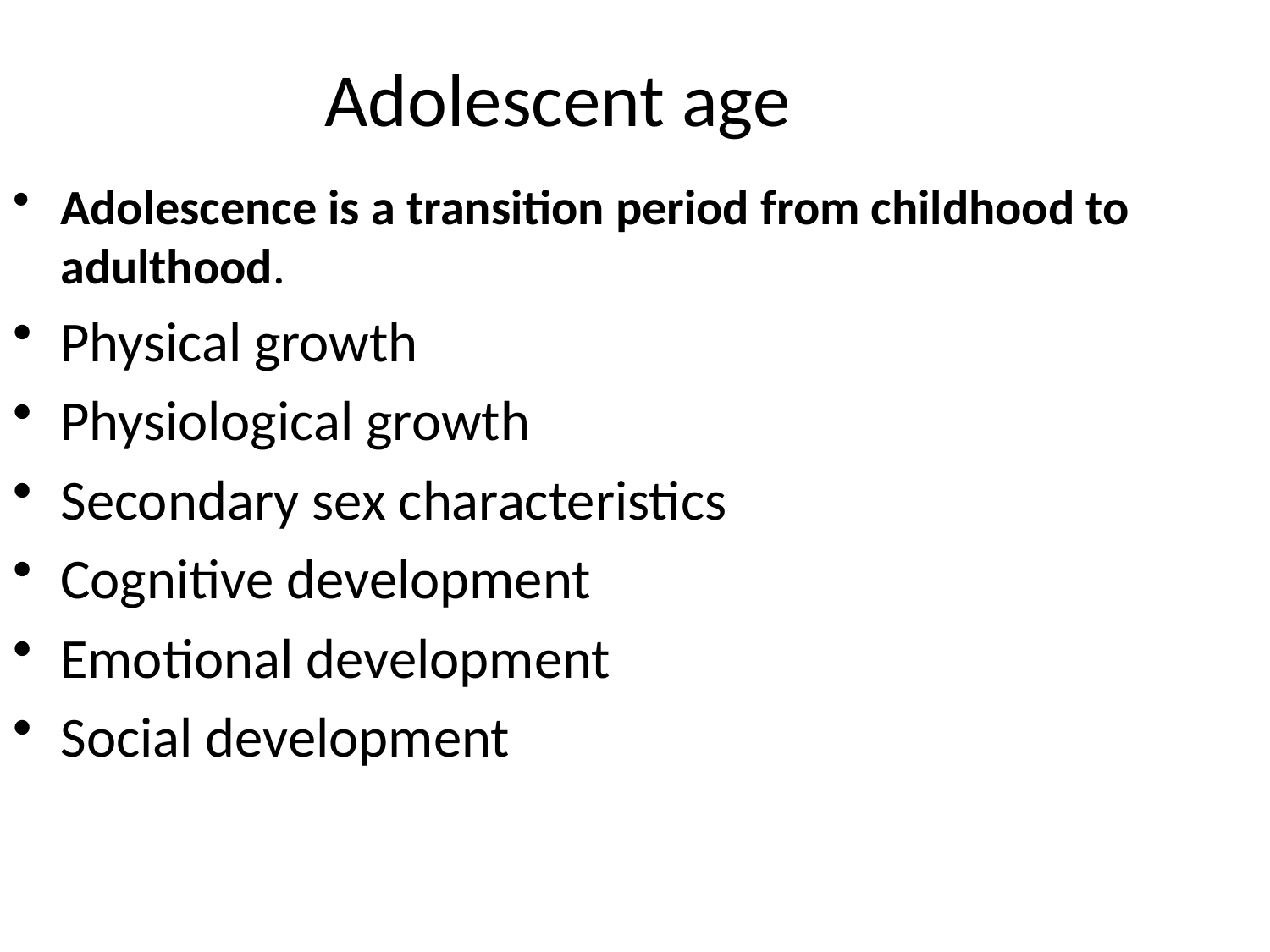

# Adolescent age
Adolescence is a transition period from childhood to adulthood.
Physical growth
Physiological growth
Secondary sex characteristics
Cognitive development
Emotional development
Social development